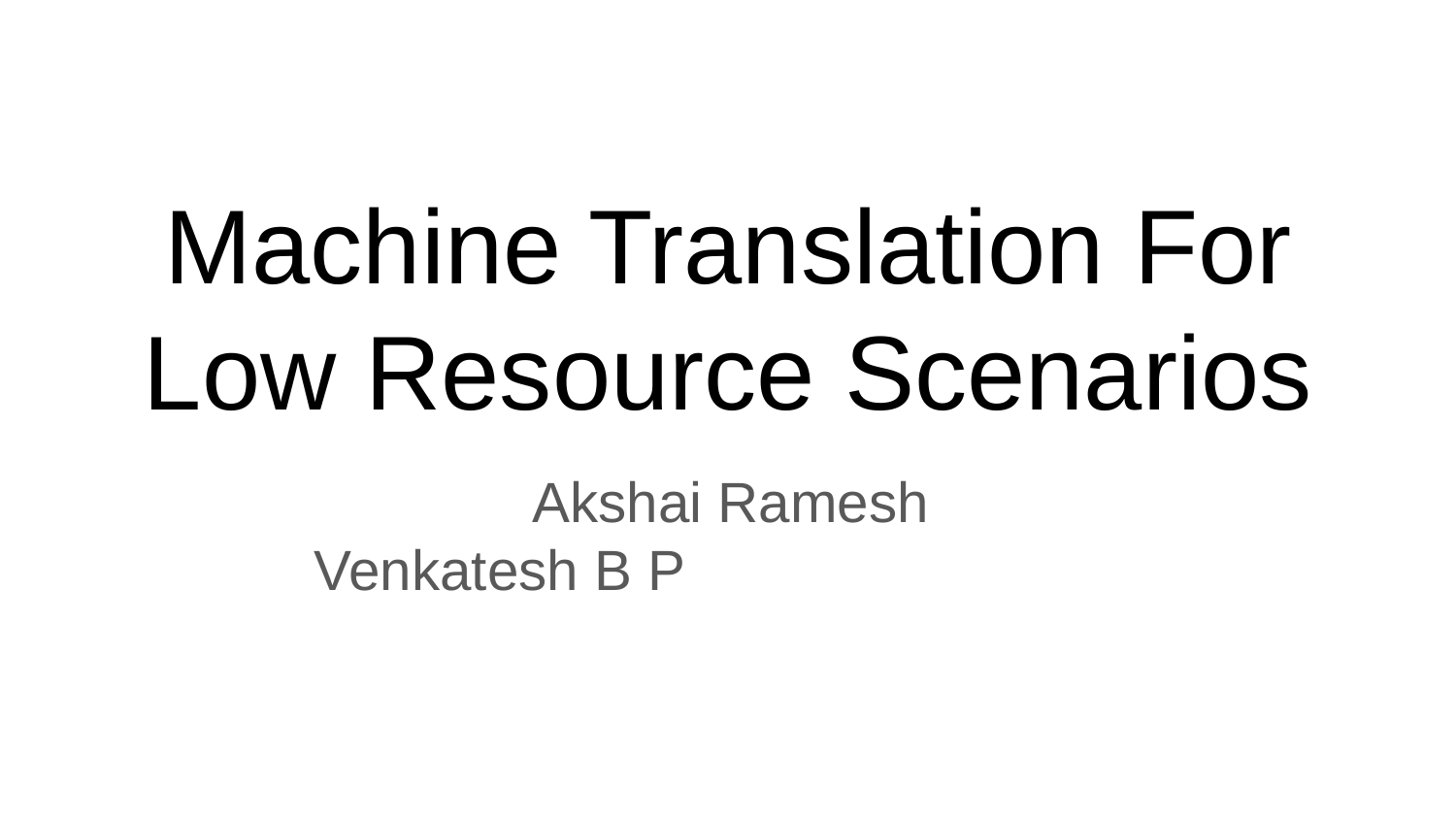

# Machine Translation For Low Resource Scenarios
 			  Akshai Ramesh
  Venkatesh B P